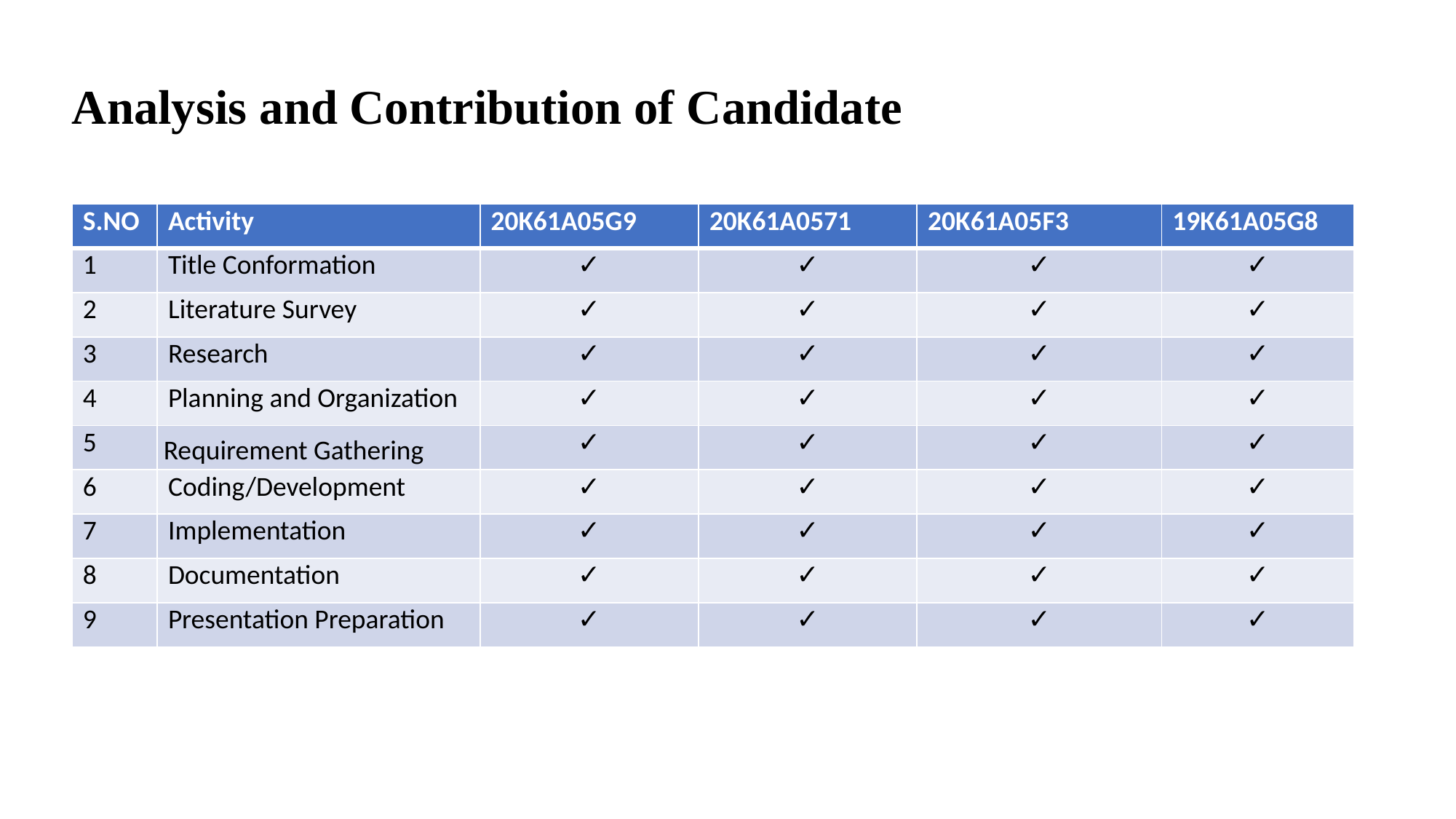

# Analysis and Contribution of Candidate
| S.NO | Activity | 20K61A05G9 | 20K61A0571 | 20K61A05F3 | 19K61A05G8 |
| --- | --- | --- | --- | --- | --- |
| 1 | Title Conformation | ✓ | ✓ | ✓ | ✓ |
| 2 | Literature Survey | ✓ | ✓ | ✓ | ✓ |
| 3 | Research | ✓ | ✓ | ✓ | ✓ |
| 4 | Planning and Organization | ✓ | ✓ | ✓ | ✓ |
| 5 | Requirement Gathering | ✓ | ✓ | ✓ | ✓ |
| 6 | Coding/Development | ✓ | ✓ | ✓ | ✓ |
| 7 | Implementation | ✓ | ✓ | ✓ | ✓ |
| 8 | Documentation | ✓ | ✓ | ✓ | ✓ |
| 9 | Presentation Preparation | ✓ | ✓ | ✓ | ✓ |